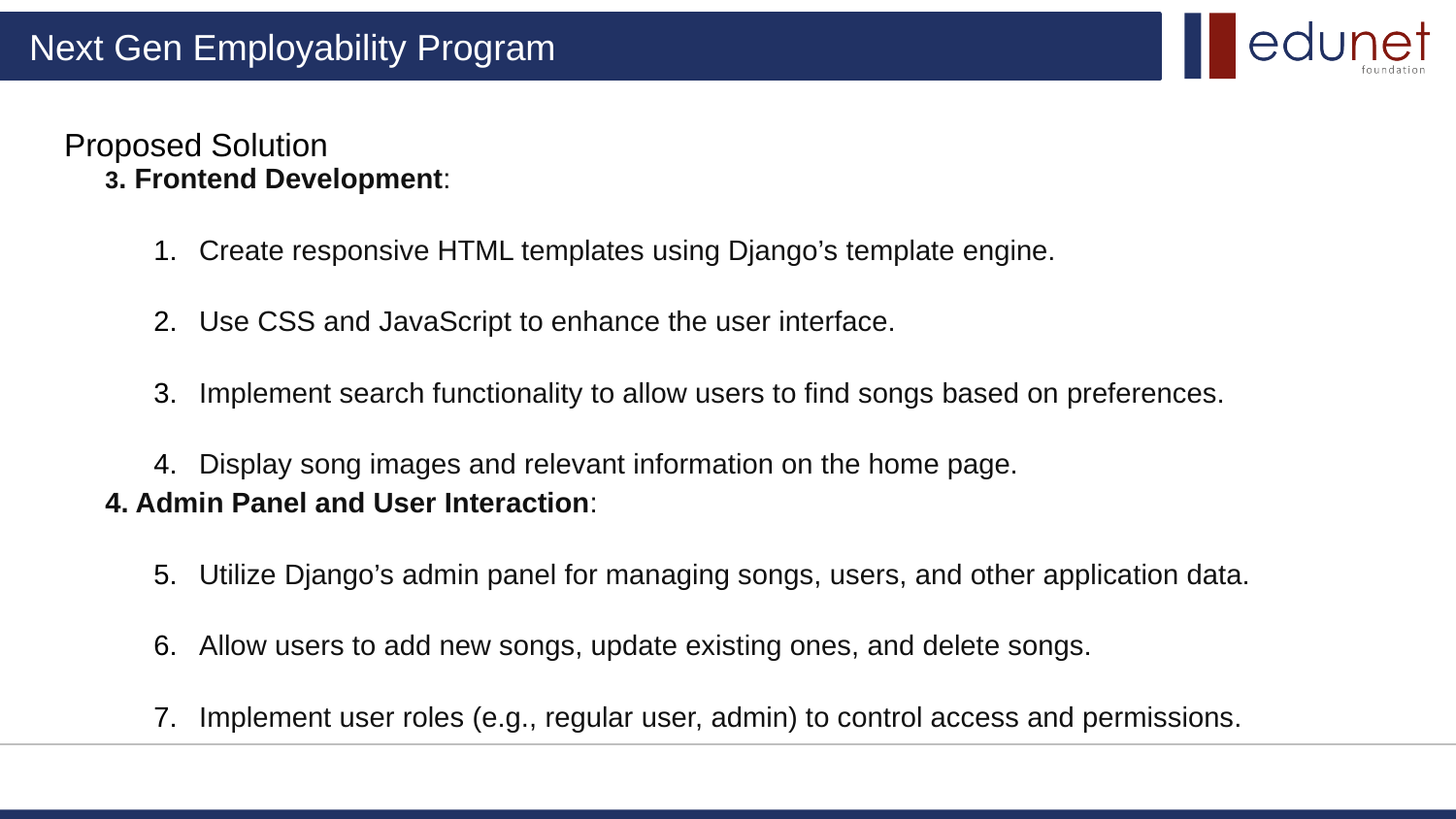

# Proposed Solution
3. Frontend Development:
Create responsive HTML templates using Django’s template engine.
Use CSS and JavaScript to enhance the user interface.
Implement search functionality to allow users to find songs based on preferences.
Display song images and relevant information on the home page.
4. Admin Panel and User Interaction:
Utilize Django’s admin panel for managing songs, users, and other application data.
Allow users to add new songs, update existing ones, and delete songs.
Implement user roles (e.g., regular user, admin) to control access and permissions.